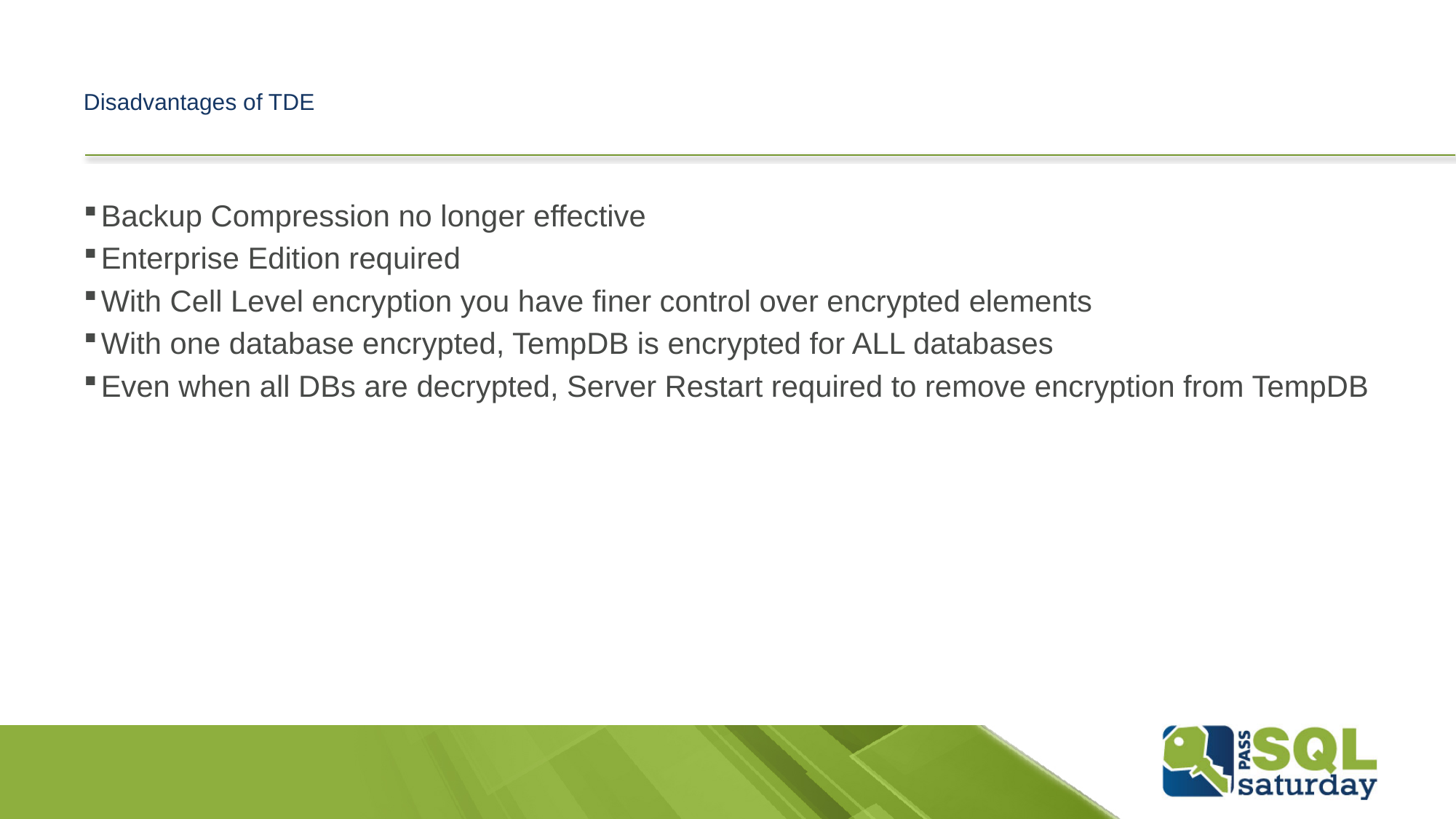

# Disadvantages of TDE
Backup Compression no longer effective
Enterprise Edition required
With Cell Level encryption you have finer control over encrypted elements
With one database encrypted, TempDB is encrypted for ALL databases
Even when all DBs are decrypted, Server Restart required to remove encryption from TempDB